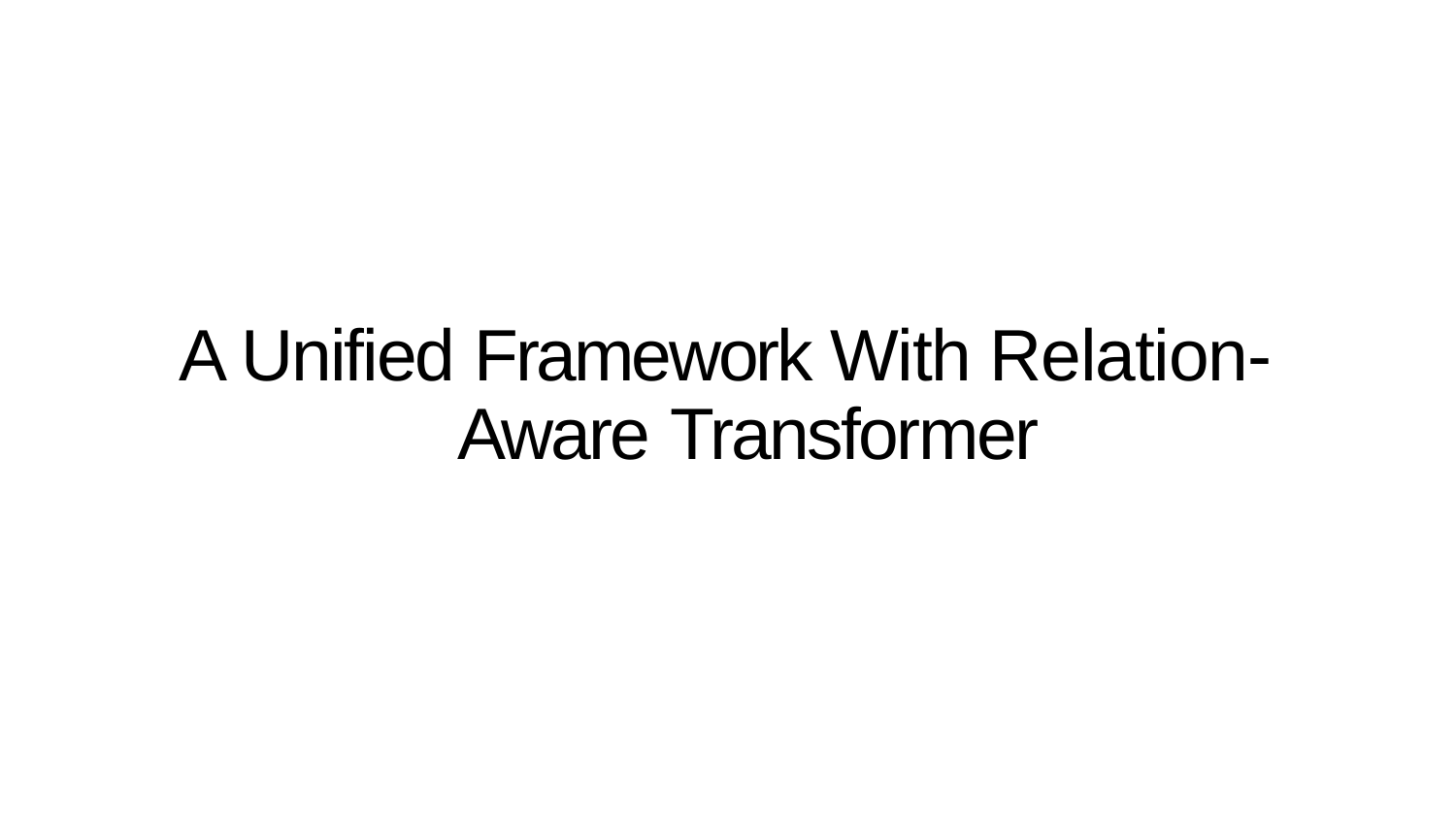

# A Unified Framework With Relation-  Aware Transformer